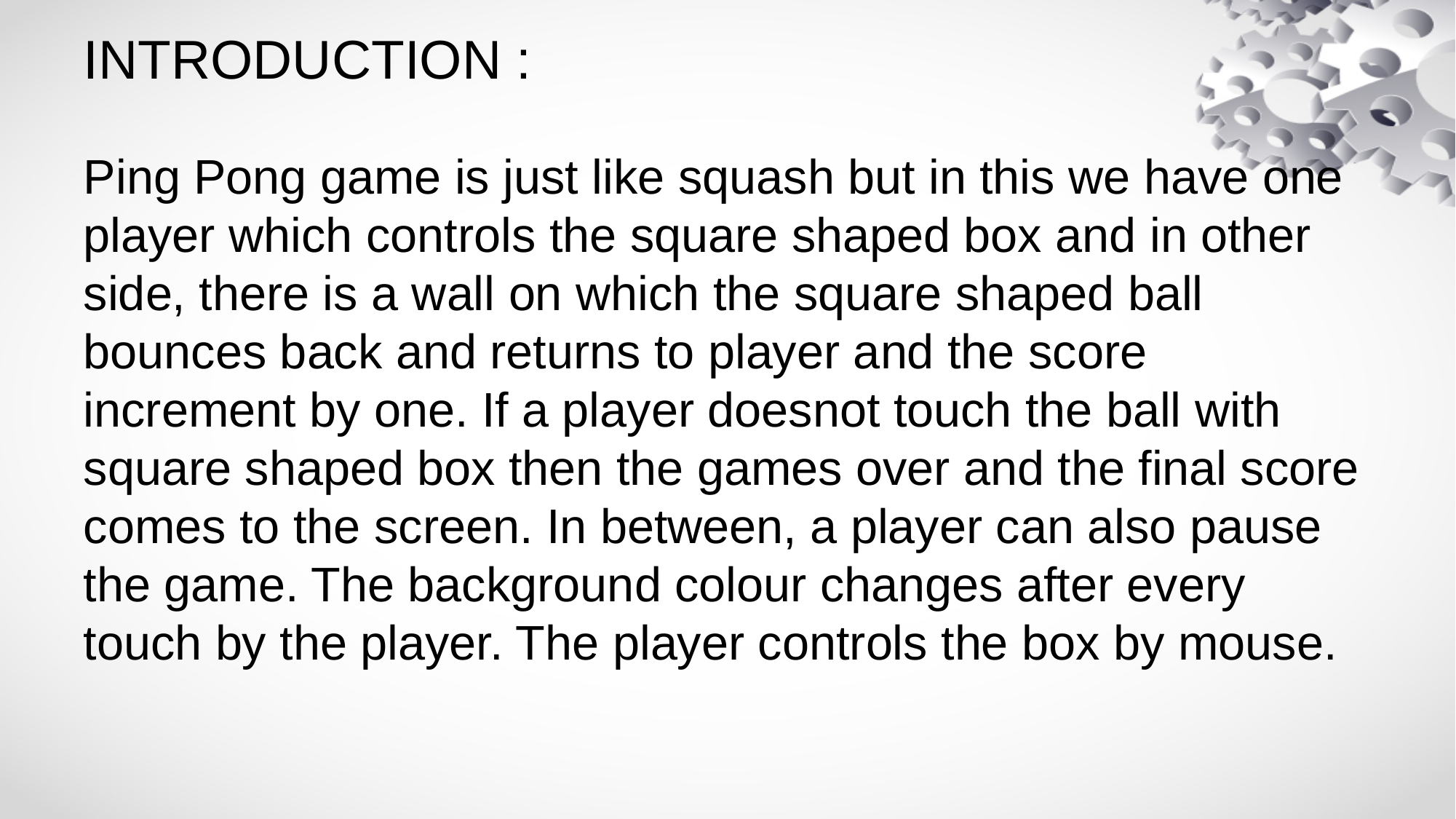

# INTRODUCTION :
Ping Pong game is just like squash but in this we have one player which controls the square shaped box and in other side, there is a wall on which the square shaped ball bounces back and returns to player and the score increment by one. If a player doesnot touch the ball with square shaped box then the games over and the final score comes to the screen. In between, a player can also pause the game. The background colour changes after every touch by the player. The player controls the box by mouse.